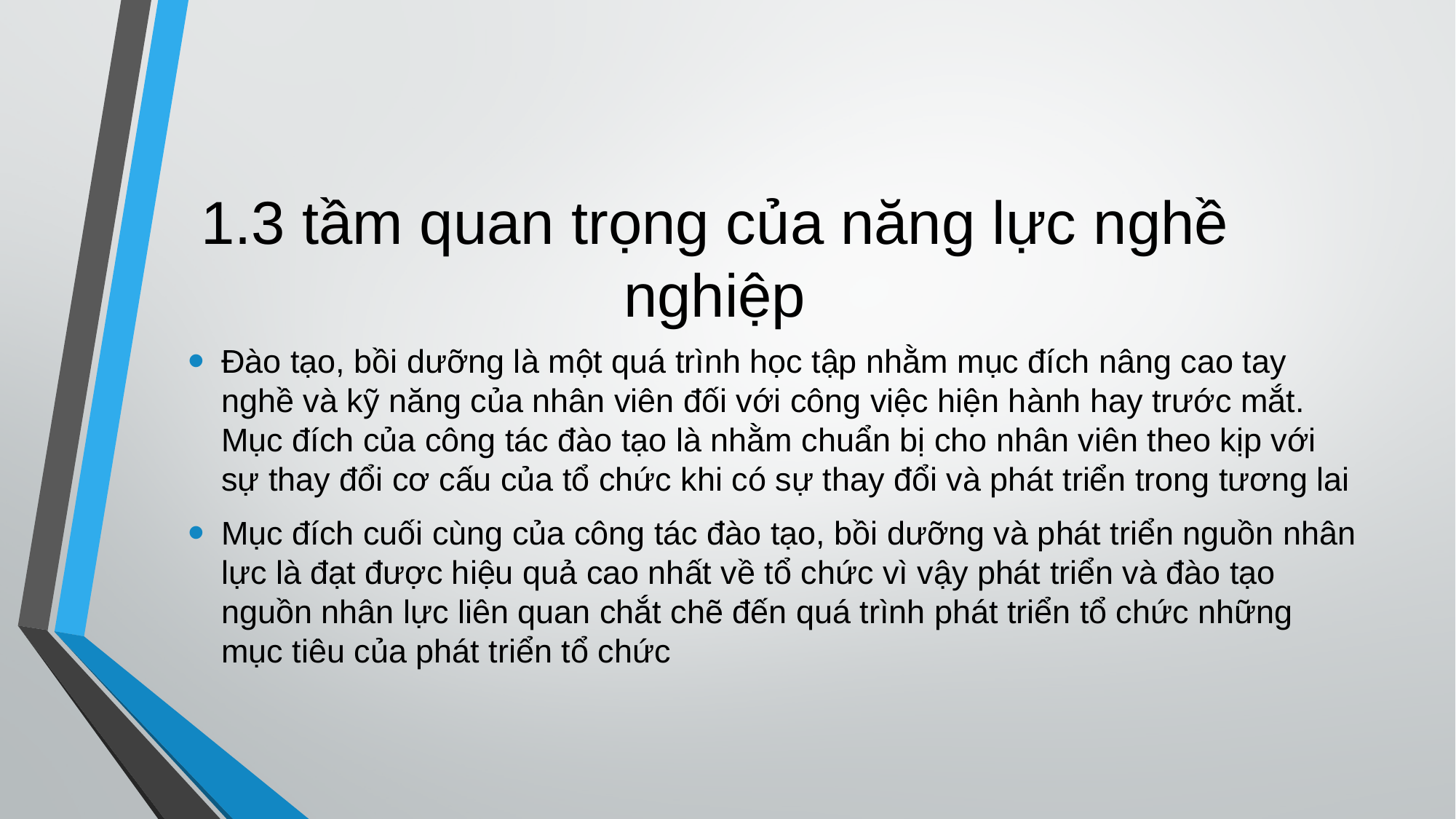

# 1.3 tầm quan trọng của năng lực nghề nghiệp
Đào tạo, bồi dưỡng là một quá trình học tập nhằm mục đích nâng cao tay nghề và kỹ năng của nhân viên đối với công việc hiện hành hay trước mắt. Mục đích của công tác đào tạo là nhằm chuẩn bị cho nhân viên theo kịp với sự thay đổi cơ cấu của tổ chức khi có sự thay đổi và phát triển trong tương lai
Mục đích cuối cùng của công tác đào tạo, bồi dưỡng và phát triển nguồn nhân lực là đạt được hiệu quả cao nhất về tổ chức vì vậy phát triển và đào tạo nguồn nhân lực liên quan chắt chẽ đến quá trình phát triển tổ chức những mục tiêu của phát triển tổ chức